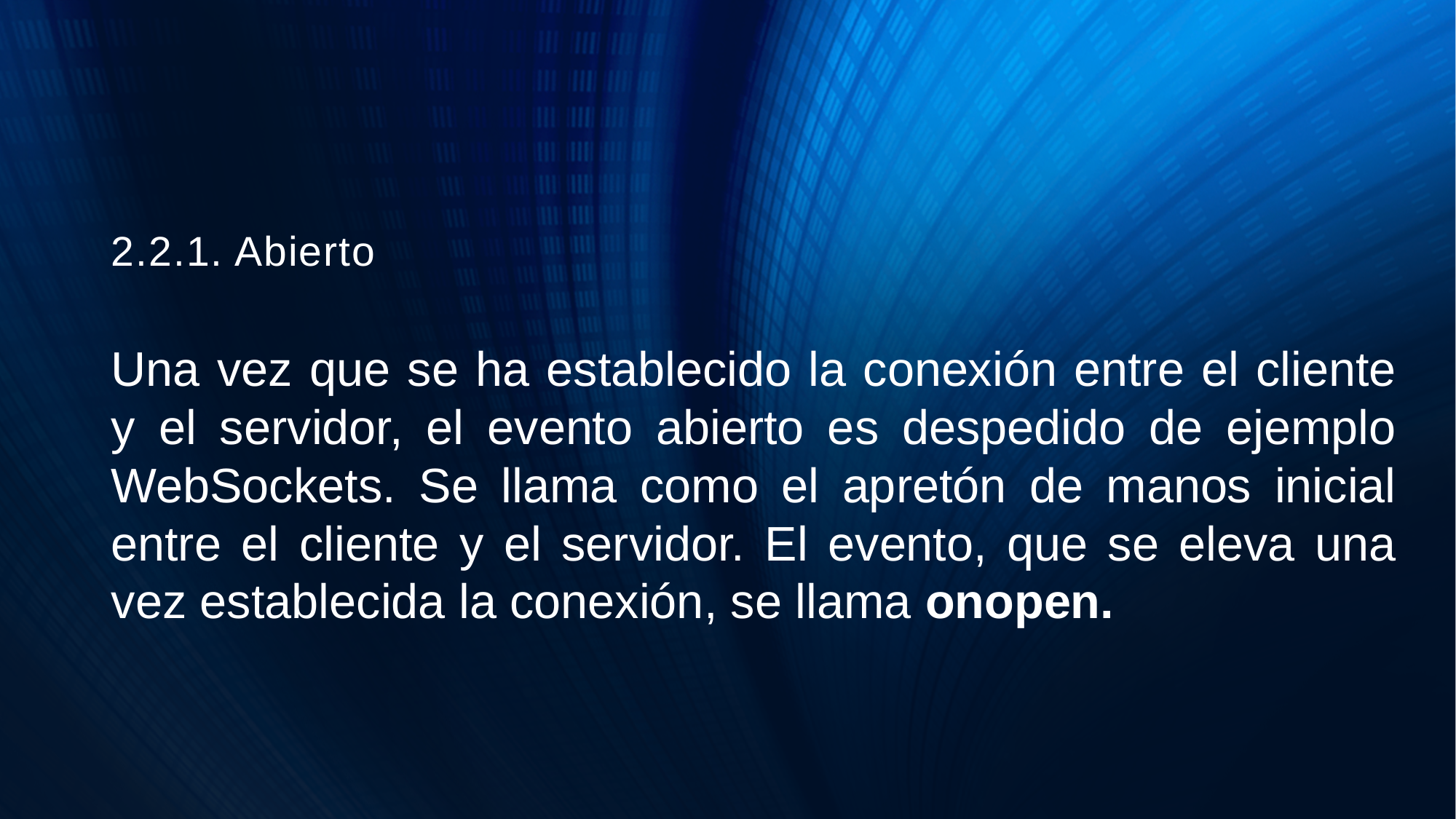

# 2.2.1. Abierto
Una vez que se ha establecido la conexión entre el cliente y el servidor, el evento abierto es despedido de ejemplo WebSockets. Se llama como el apretón de manos inicial entre el cliente y el servidor. El evento, que se eleva una vez establecida la conexión, se llama onopen.